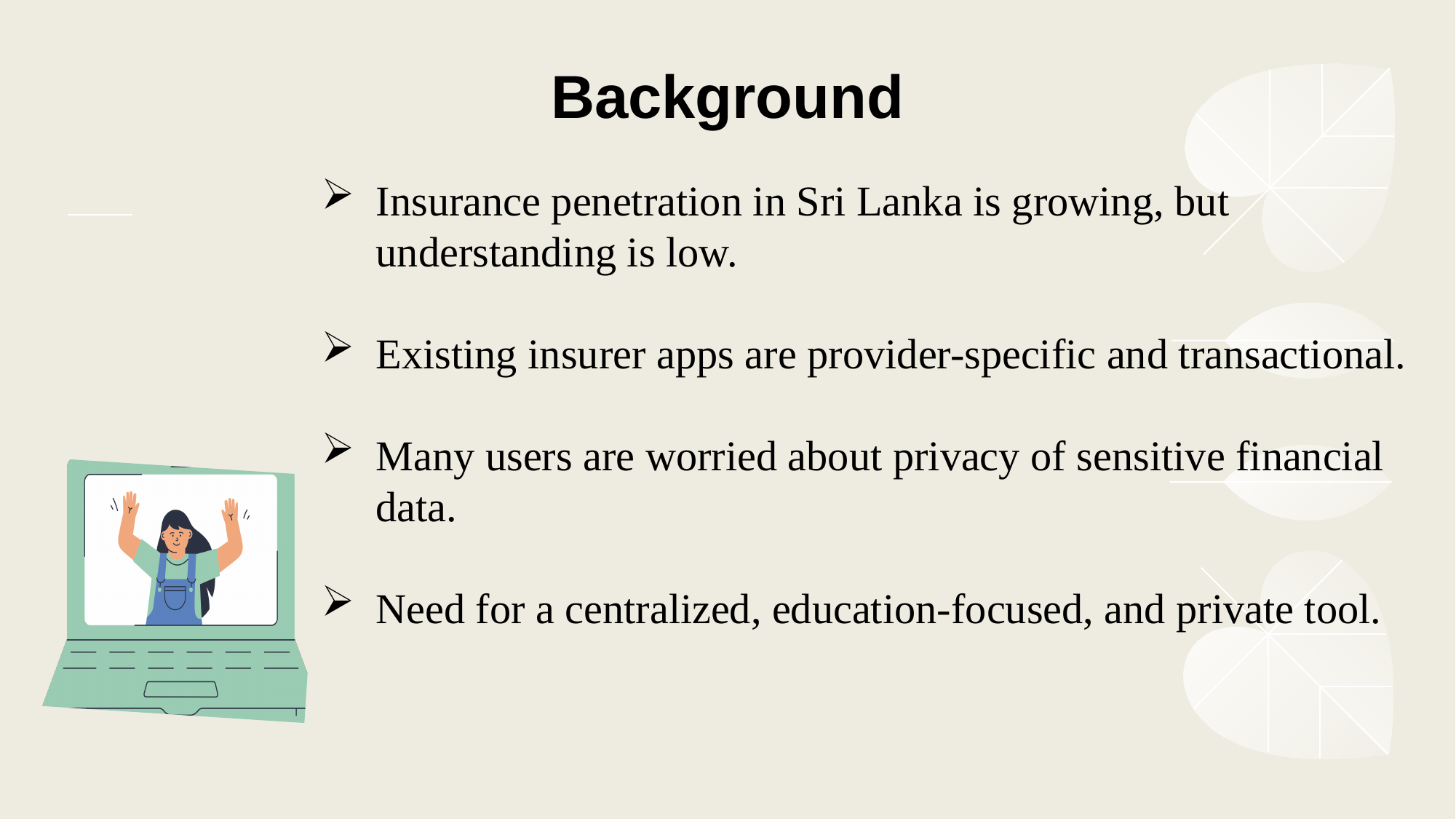

# Background
Insurance penetration in Sri Lanka is growing, but          understanding is low.

Existing insurer apps are provider-specific and transactional.

Many users are worried about privacy of sensitive financial data.

Need for a centralized, education-focused, and private tool.